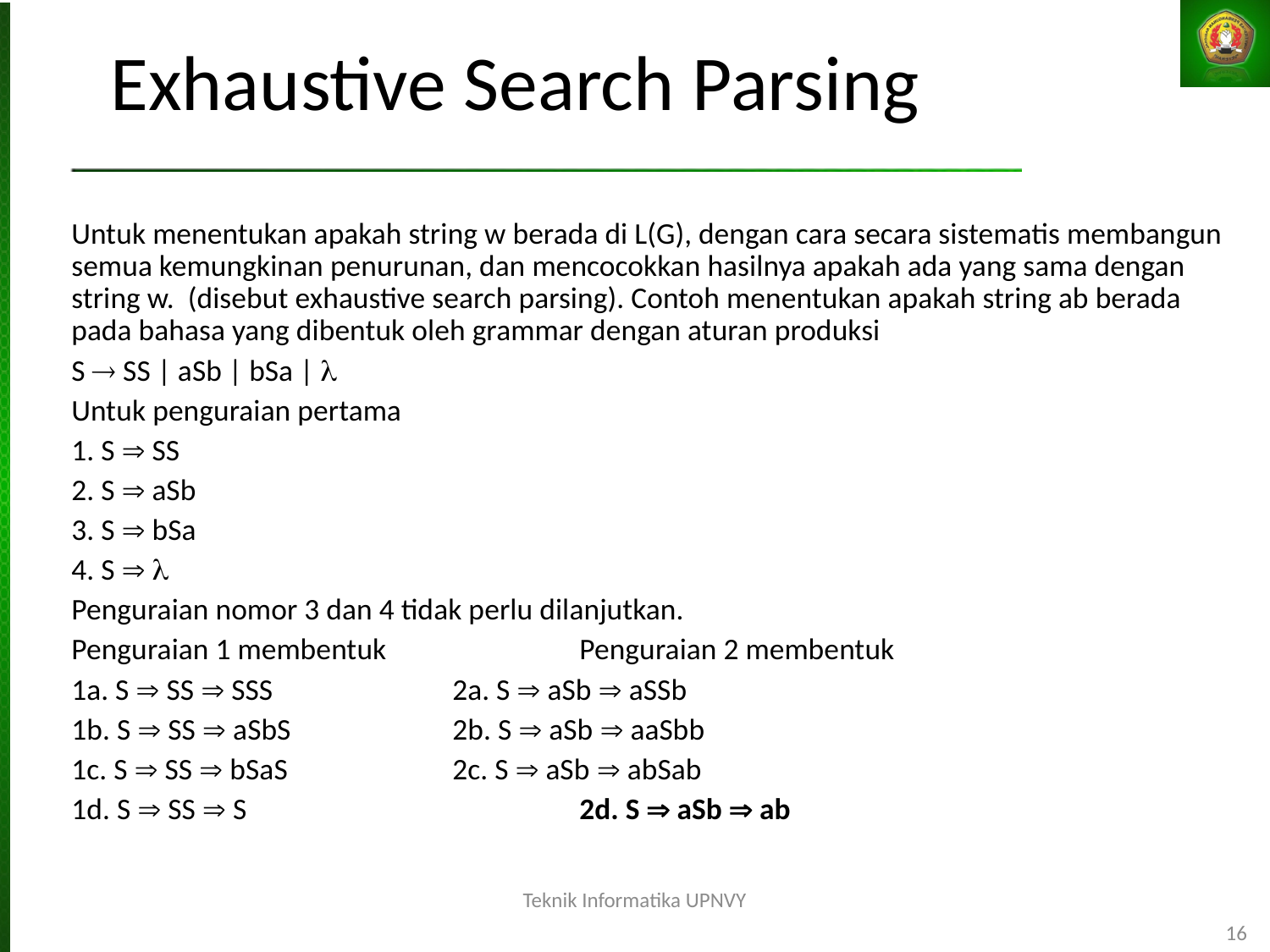

Exhaustive Search Parsing
Untuk menentukan apakah string w berada di L(G), dengan cara secara sistematis membangun semua kemungkinan penurunan, dan mencocokkan hasilnya apakah ada yang sama dengan string w.  (disebut exhaustive search parsing). Contoh menentukan apakah string ab berada pada bahasa yang dibentuk oleh grammar dengan aturan produksi
S → SS | aSb | bSa | λ
Untuk penguraian pertama
1. S ⇒ SS
2. S ⇒ aSb
3. S ⇒ bSa
4. S ⇒ λ
Penguraian nomor 3 dan 4 tidak perlu dilanjutkan.
Penguraian 1 membentuk		Penguraian 2 membentuk
1a. S ⇒ SS ⇒ SSS		2a. S ⇒ aSb ⇒ aSSb
1b. S ⇒ SS ⇒ aSbS		2b. S ⇒ aSb ⇒ aaSbb
1c. S ⇒ SS ⇒ bSaS		2c. S ⇒ aSb ⇒ abSab
1d. S ⇒ SS ⇒ S			2d. S ⇒ aSb ⇒ ab
Teknik Informatika UPNVY
16